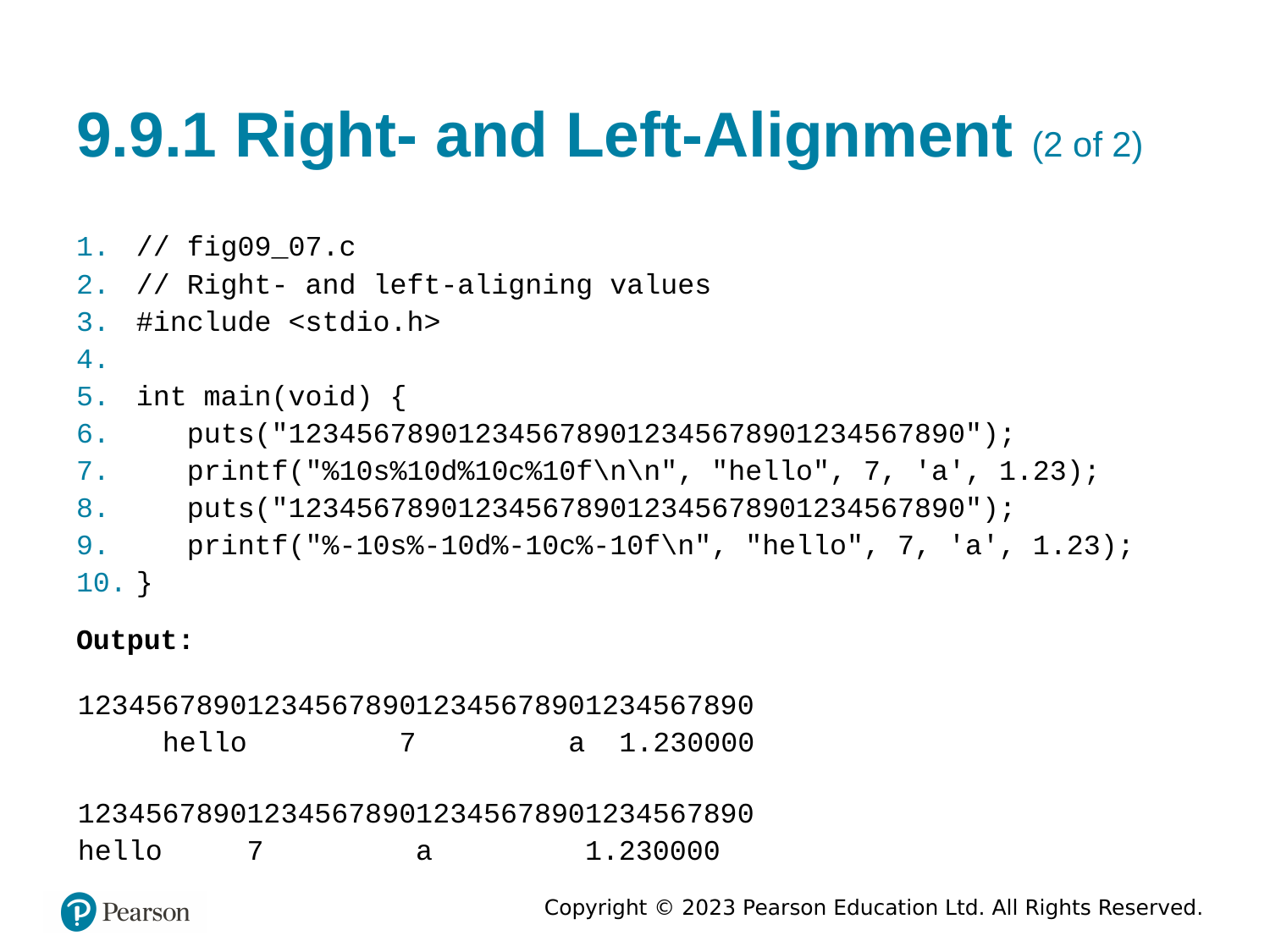

# 9.9.1 Right- and Left-Alignment (2 of 2)
// fig09_07.c
// Right- and left-aligning values
#include <stdio.h>

int main(void) {
   puts("1234567890123456789012345678901234567890");
   printf("%10s%10d%10c%10f\n\n", "hello", 7, 'a', 1.23);
   puts("1234567890123456789012345678901234567890");
   printf("%-10s%-10d%-10c%-10f\n", "hello", 7, 'a', 1.23);
}
Output:
1234567890123456789012345678901234567890
     hello         7         a  1.230000
1234567890123456789012345678901234567890
hello     7         a         1.230000